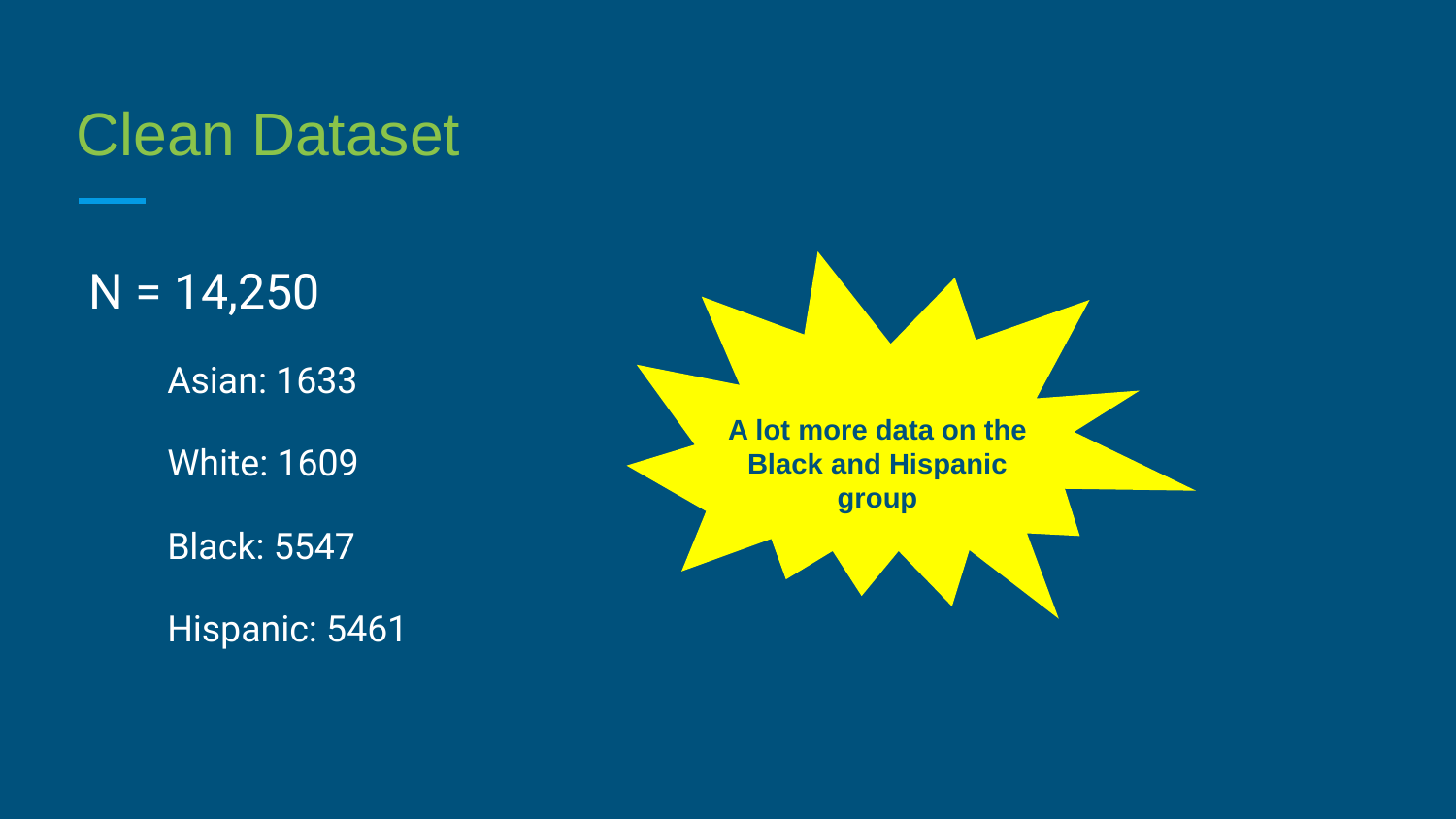

# Clean Dataset

N = 14,250
Asian: 1633
White: 1609
Black: 5547
Hispanic: 5461
A lot more data on the Black and Hispanic group